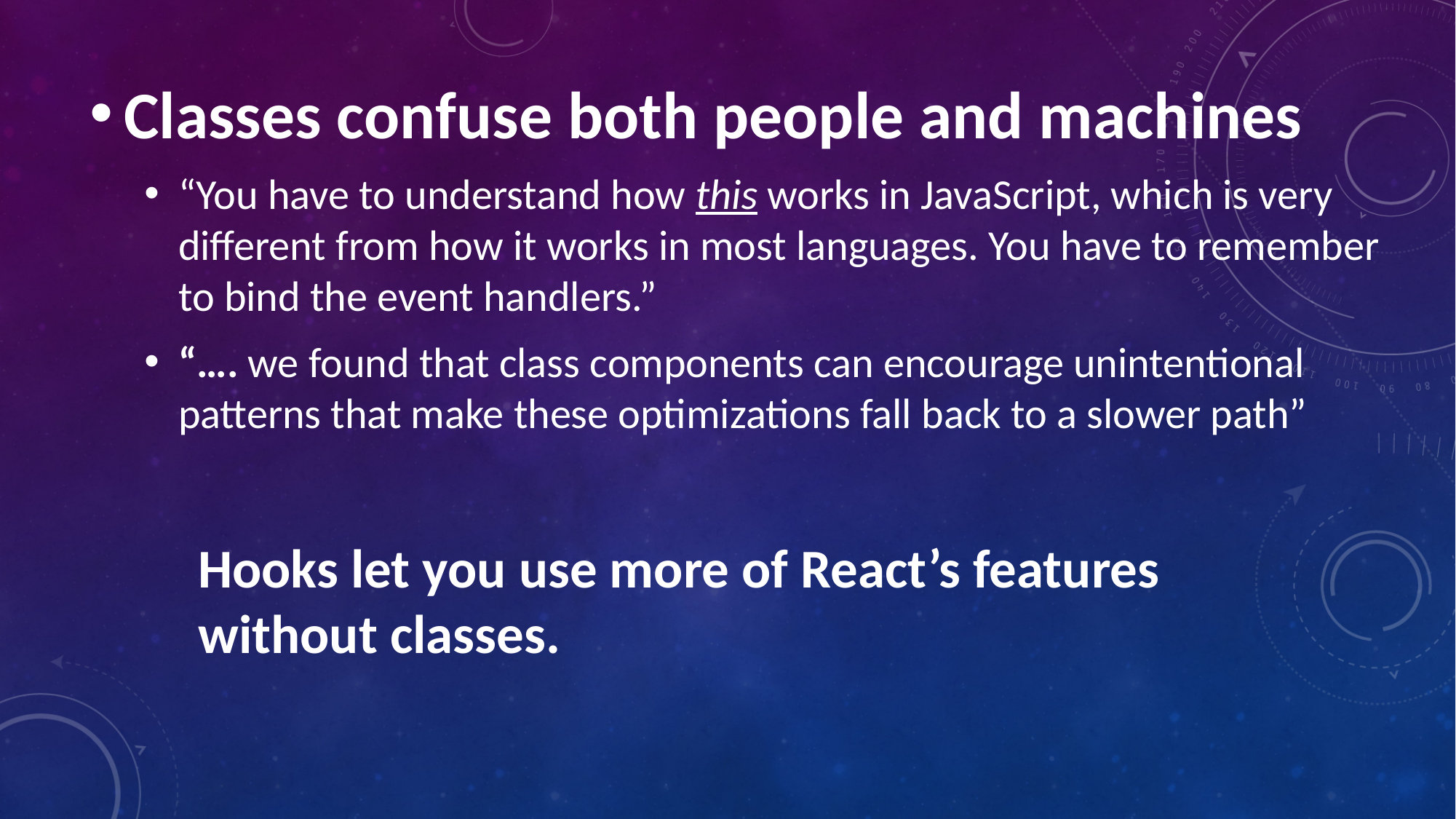

Classes confuse both people and machines
“You have to understand how this works in JavaScript, which is very different from how it works in most languages. You have to remember to bind the event handlers.”
“…. we found that class components can encourage unintentional patterns that make these optimizations fall back to a slower path”

Hooks let you use more of React’s features without classes.